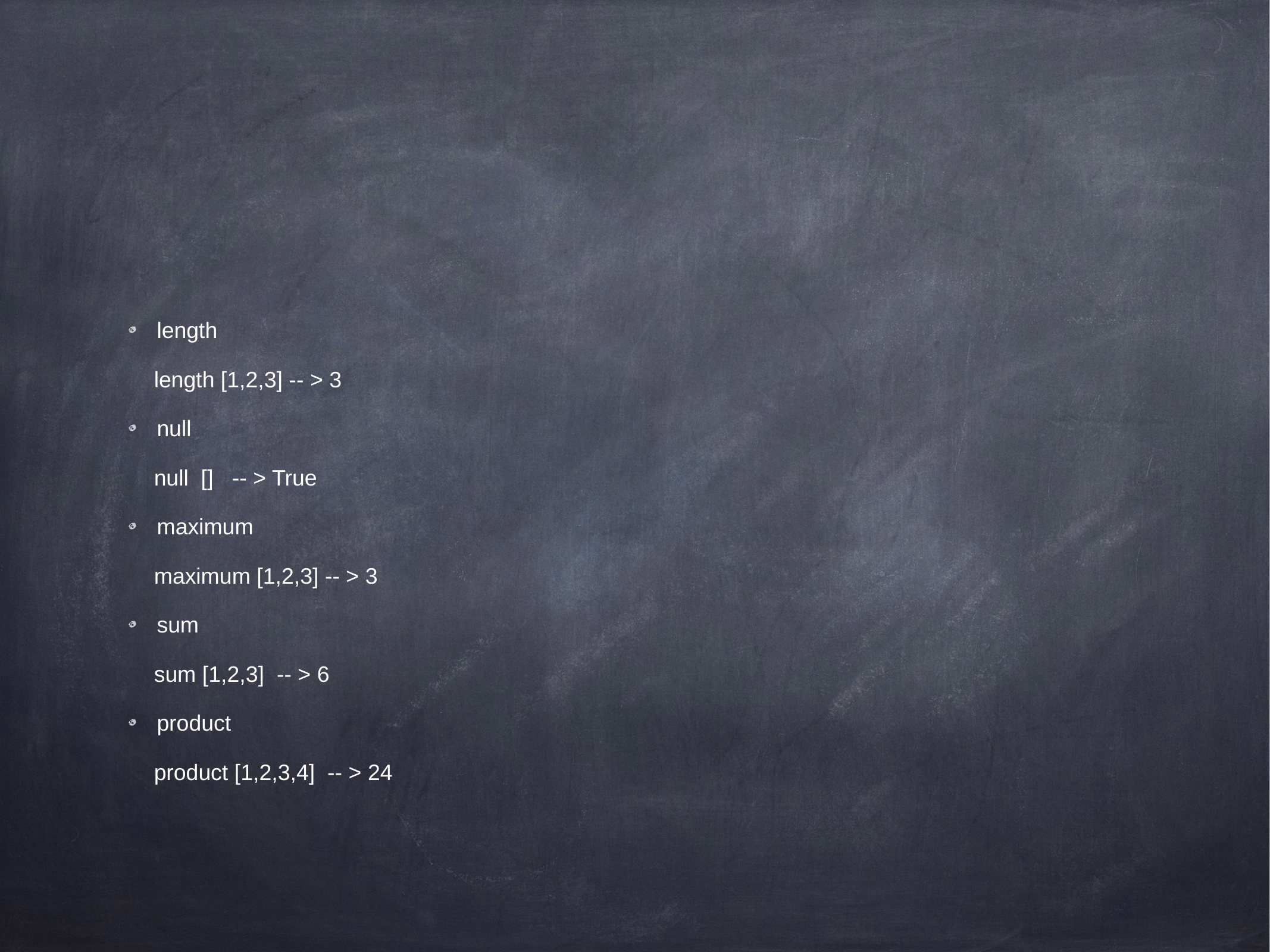

#
length
    length [1,2,3] -- > 3
null
    null  []   -- > True
maximum
    maximum [1,2,3] -- > 3
sum
    sum [1,2,3]  -- > 6
product
    product [1,2,3,4]  -- > 24